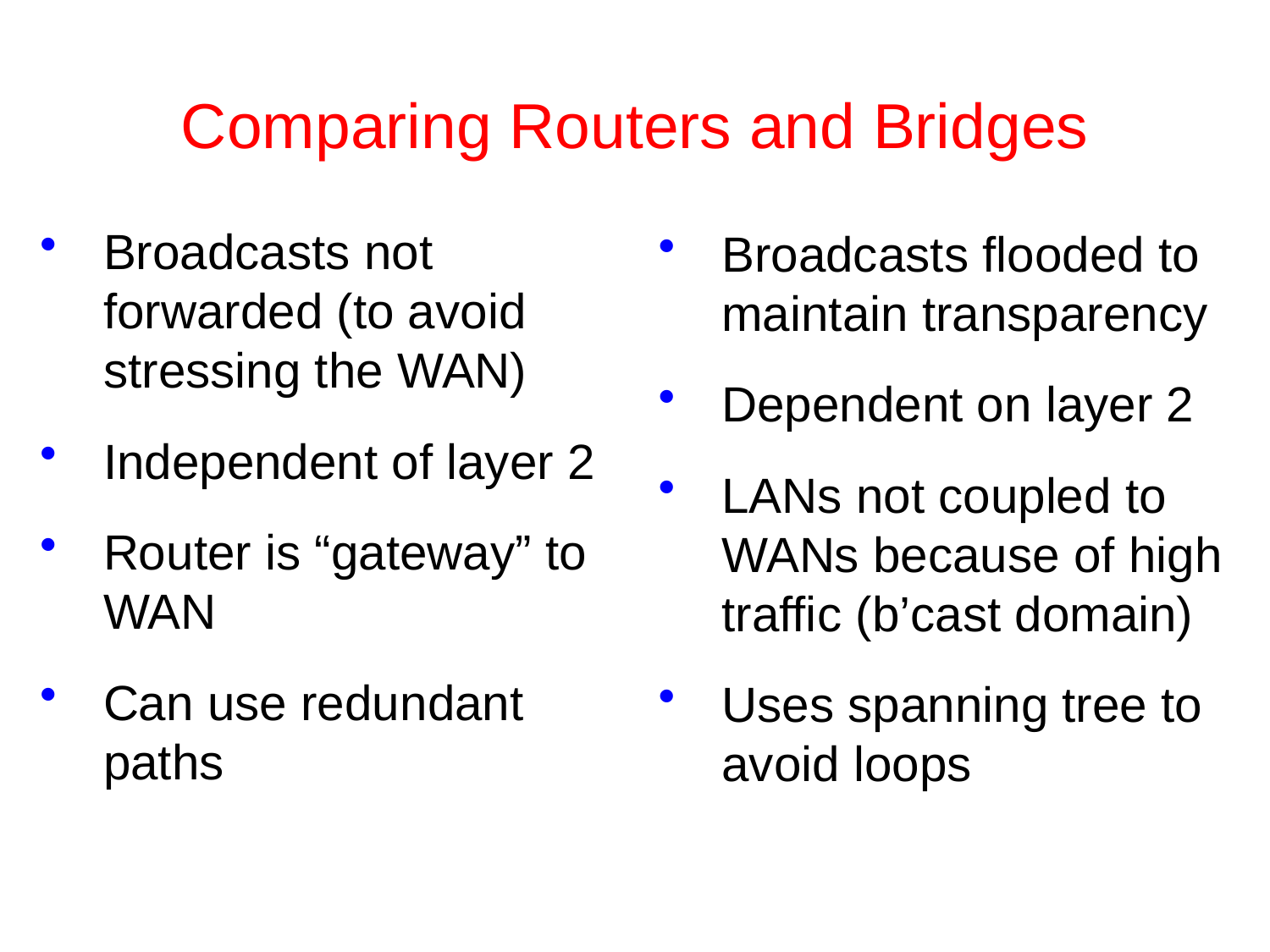

# Comparing Routers and Bridges
Broadcasts not forwarded (to avoid stressing the WAN)
Independent of layer 2
Router is “gateway” to WAN
Can use redundant paths
Broadcasts flooded to maintain transparency
Dependent on layer 2
LANs not coupled to WANs because of high traffic (b’cast domain)
Uses spanning tree to avoid loops